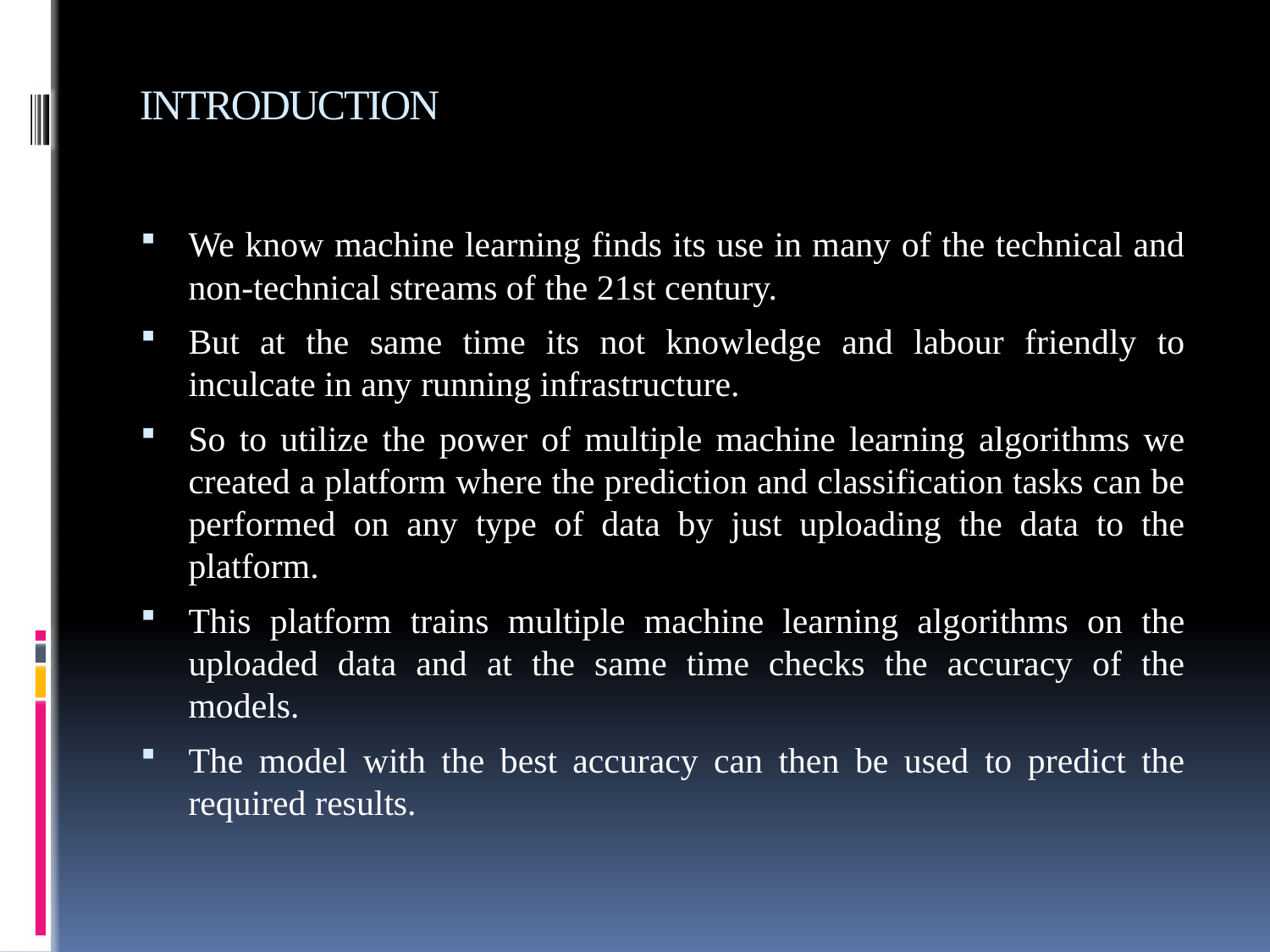

# INTRODUCTION
We know machine learning finds its use in many of the technical and non-technical streams of the 21st century.
But at the same time its not knowledge and labour friendly to inculcate in any running infrastructure.
So to utilize the power of multiple machine learning algorithms we created a platform where the prediction and classification tasks can be performed on any type of data by just uploading the data to the platform.
This platform trains multiple machine learning algorithms on the uploaded data and at the same time checks the accuracy of the models.
The model with the best accuracy can then be used to predict the required results.